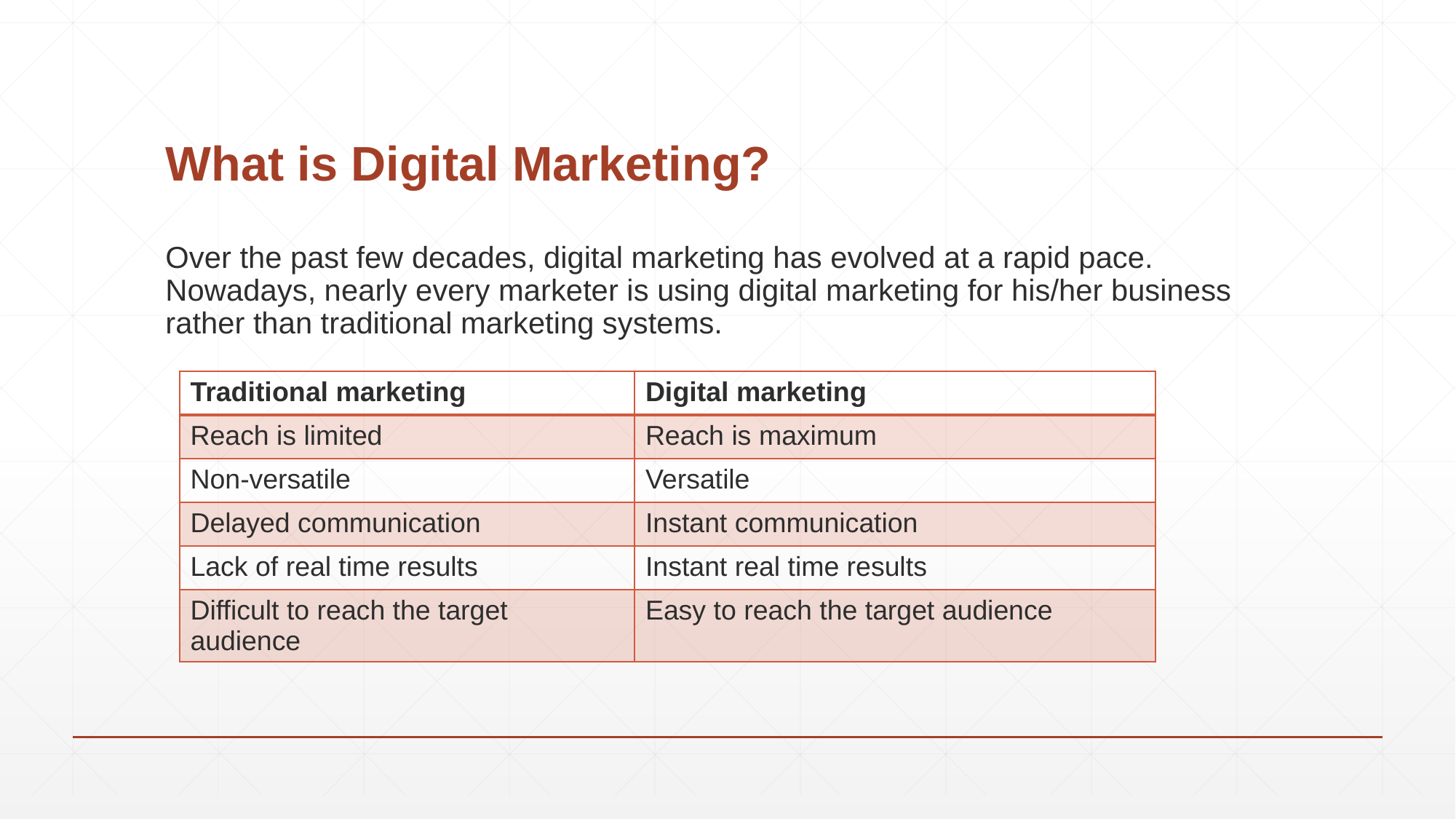

# What is Digital Marketing?
Over the past few decades, digital marketing has evolved at a rapid pace. Nowadays, nearly every marketer is using digital marketing for his/her business rather than traditional marketing systems.

| Traditional marketing | Digital marketing |
| --- | --- |
| Reach is limited | Reach is maximum |
| Non-versatile | Versatile |
| Delayed communication | Instant communication |
| Lack of real time results | Instant real time results |
| Difficult to reach the target audience | Easy to reach the target audience |